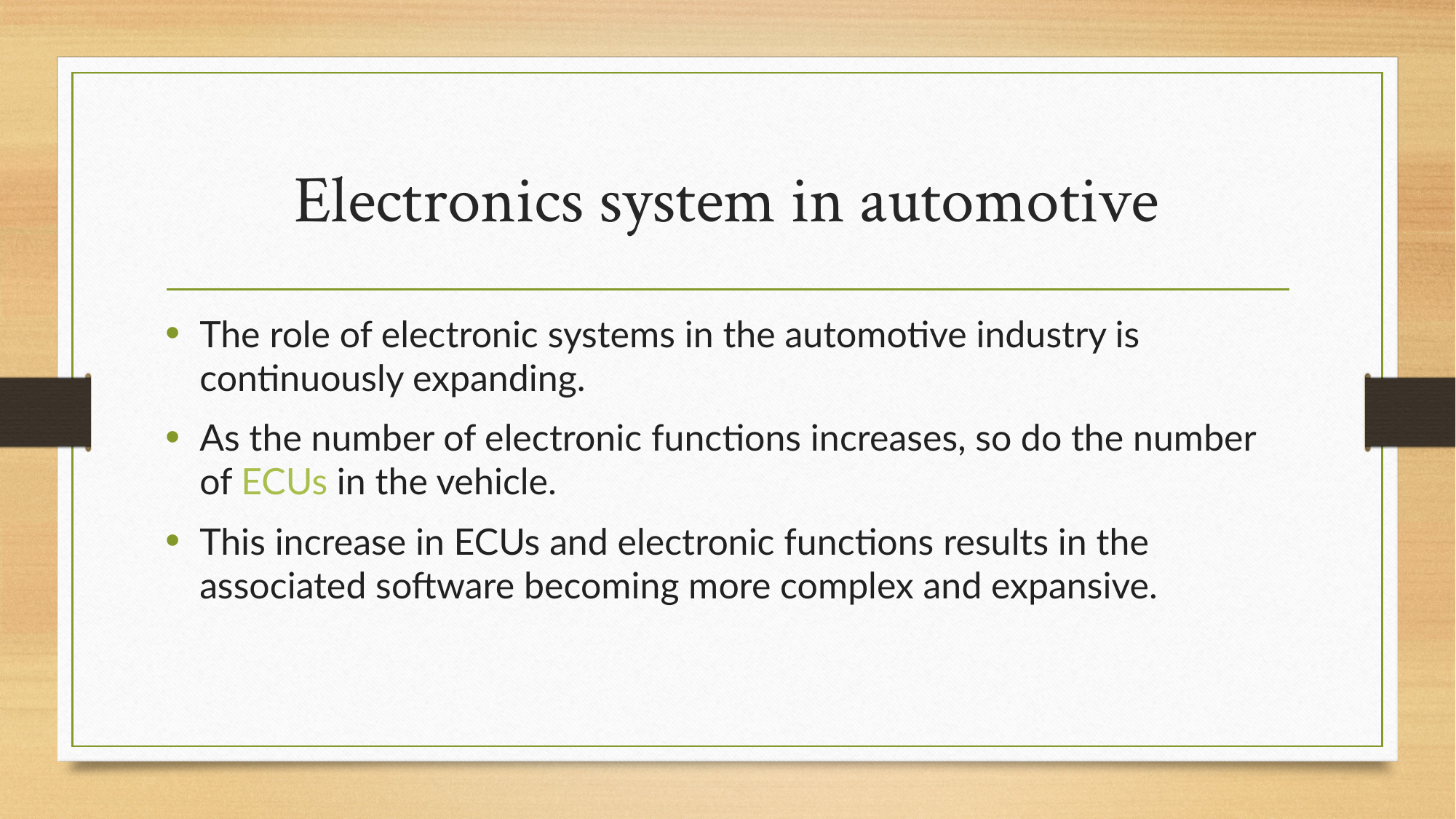

# Electronics system in automotive
The role of electronic systems in the automotive industry is continuously expanding.
As the number of electronic functions increases, so do the number of ECUs in the vehicle.
This increase in ECUs and electronic functions results in the associated software becoming more complex and expansive.